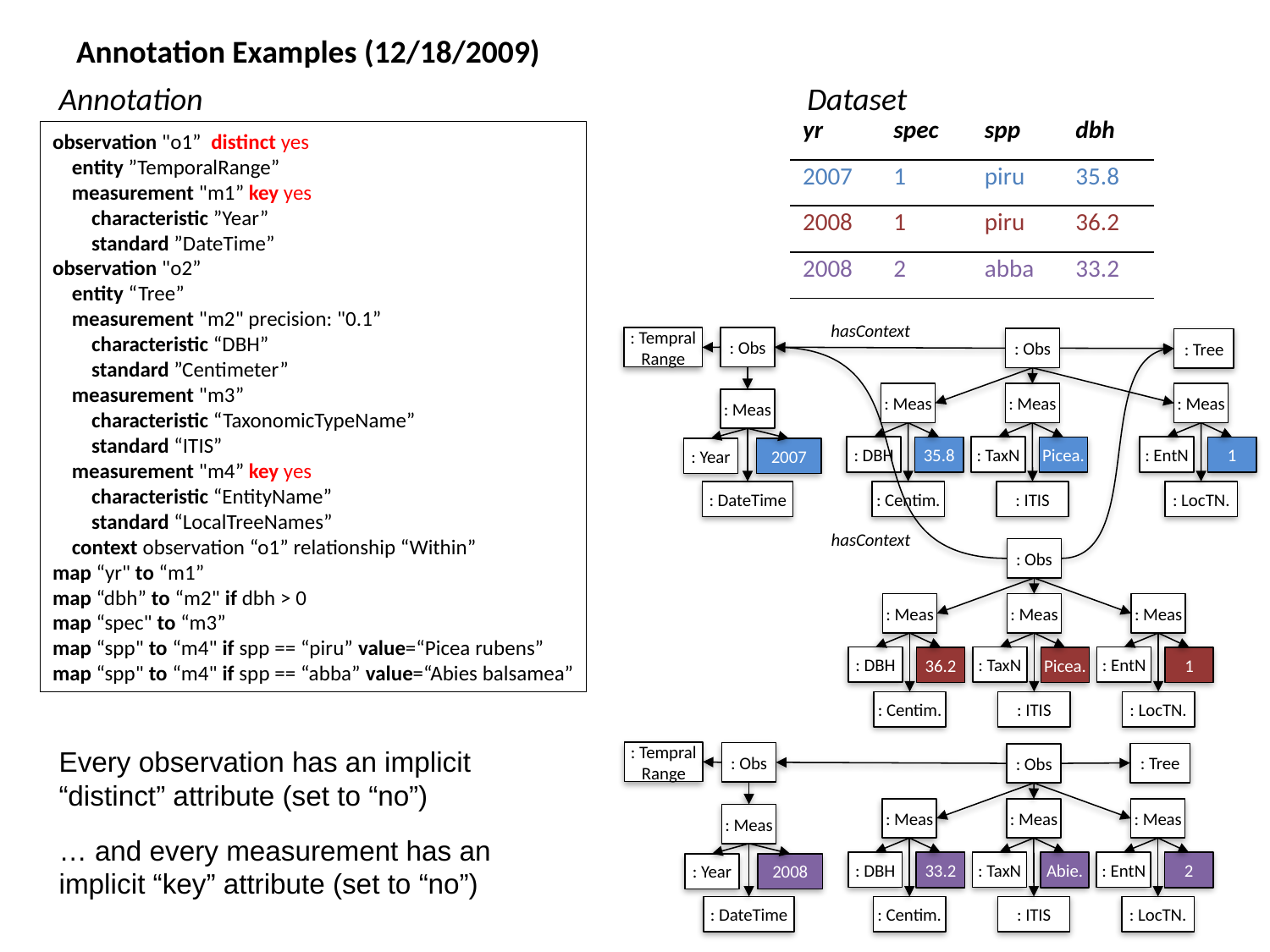

# Annotation Examples (12/18/2009)
Annotation
Dataset
| yr | spec | spp | dbh |
| --- | --- | --- | --- |
| 2007 | 1 | piru | 35.8 |
| 2008 | 1 | piru | 36.2 |
| 2008 | 2 | abba | 33.2 |
observation "o1”  distinct yes
    entity ”TemporalRange”
    measurement "m1” key yes
        characteristic ”Year”
        standard ”DateTime”
observation "o2”
    entity “Tree”
    measurement "m2" precision: "0.1”
        characteristic “DBH”
        standard ”Centimeter”
    measurement "m3”
        characteristic “TaxonomicTypeName”
        standard “ITIS”
    measurement "m4” key yes
        characteristic “EntityName”
        standard “LocalTreeNames”
    context observation “o1” relationship “Within”
map “yr" to “m1”
map “dbh” to “m2" if dbh > 0
map “spec" to “m3”
map “spp" to “m4" if spp == “piru” value=“Picea rubens”
map “spp" to “m4" if spp == “abba” value=“Abies balsamea”
hasContext
: Obs
: Tempral
Range
: Obs
: Tree
: Meas
: Meas
: Meas
: Meas
: DBH
: TaxN
: EntN
35.8
Picea.
1
: Year
2007
: DateTime
: Centim.
: ITIS
: LocTN.
hasContext
: Obs
: Meas
: Meas
: Meas
: DBH
: TaxN
: EntN
36.2
Picea.
1
: Centim.
: ITIS
: LocTN.
Every observation has an implicit “distinct” attribute (set to “no”)
… and every measurement has an implicit “key” attribute (set to “no”)
: Tempral
Range
: Obs
: Tree
: Obs
: Meas
: Meas
: Meas
: Meas
: DBH
: TaxN
: EntN
33.2
Abie.
2
: Year
2008
: DateTime
: Centim.
: ITIS
: LocTN.